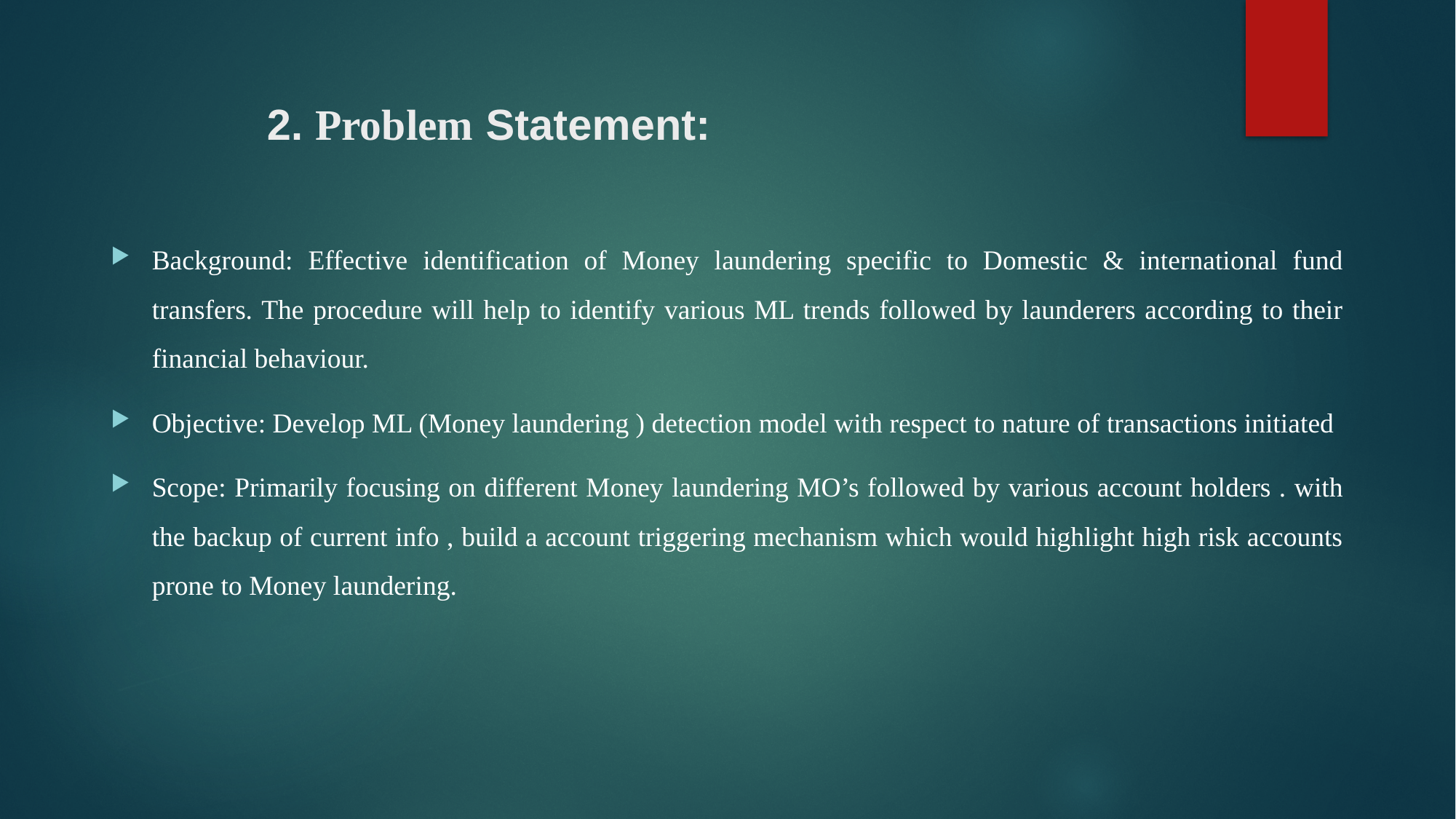

# 2. Problem Statement:
Background: Effective identification of Money laundering specific to Domestic & international fund transfers. The procedure will help to identify various ML trends followed by launderers according to their financial behaviour.
Objective: Develop ML (Money laundering ) detection model with respect to nature of transactions initiated
Scope: Primarily focusing on different Money laundering MO’s followed by various account holders . with the backup of current info , build a account triggering mechanism which would highlight high risk accounts prone to Money laundering.